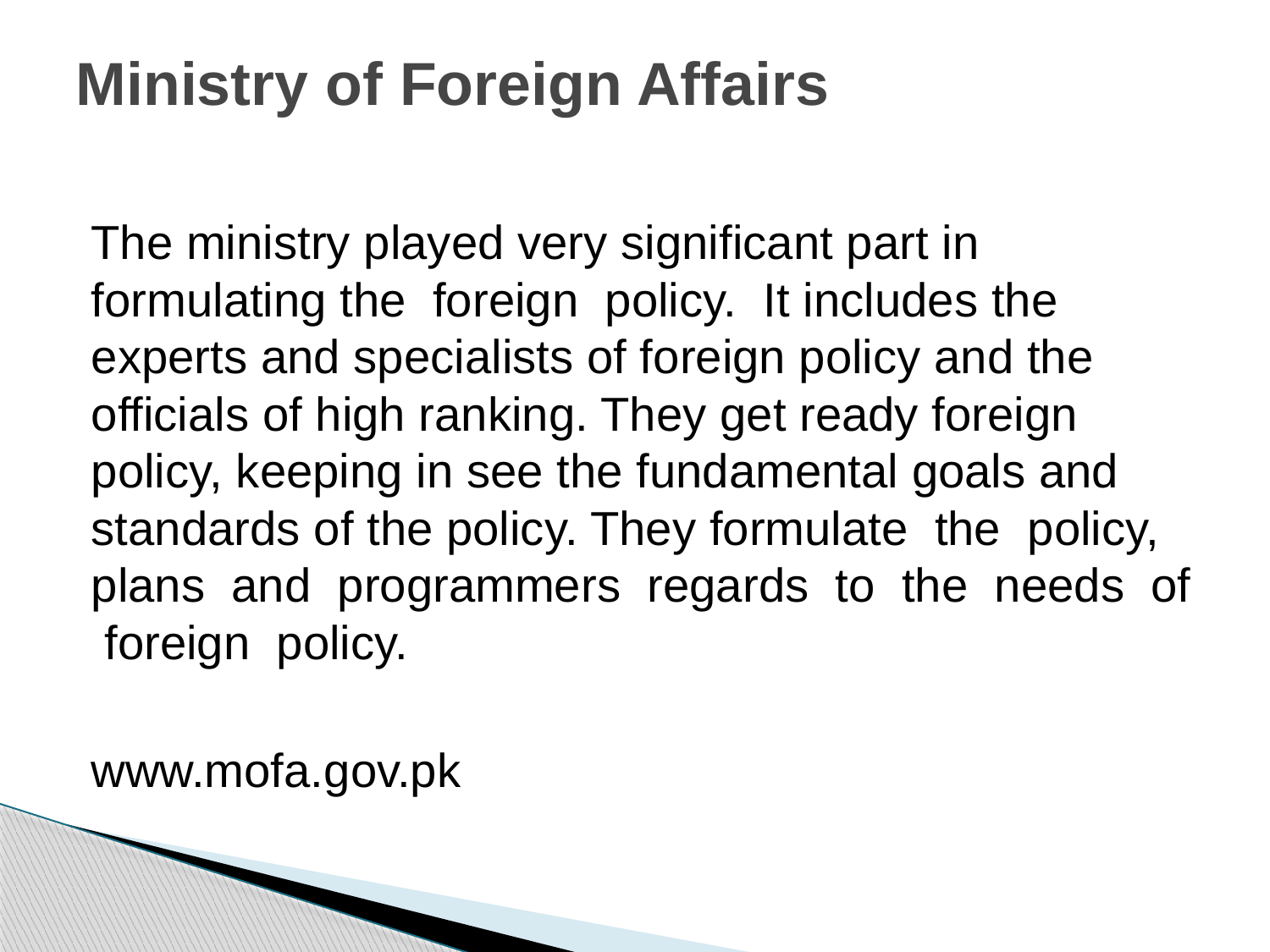

# Ministry of Foreign Affairs
The ministry played very significant part in  formulating the  foreign  policy.  It includes the experts and specialists of foreign policy and the officials of high ranking. They get ready foreign policy, keeping in see the fundamental goals and standards of the policy. They formulate  the  policy,  plans  and  programmers  regards  to  the  needs  of  foreign  policy.

www.mofa.gov.pk